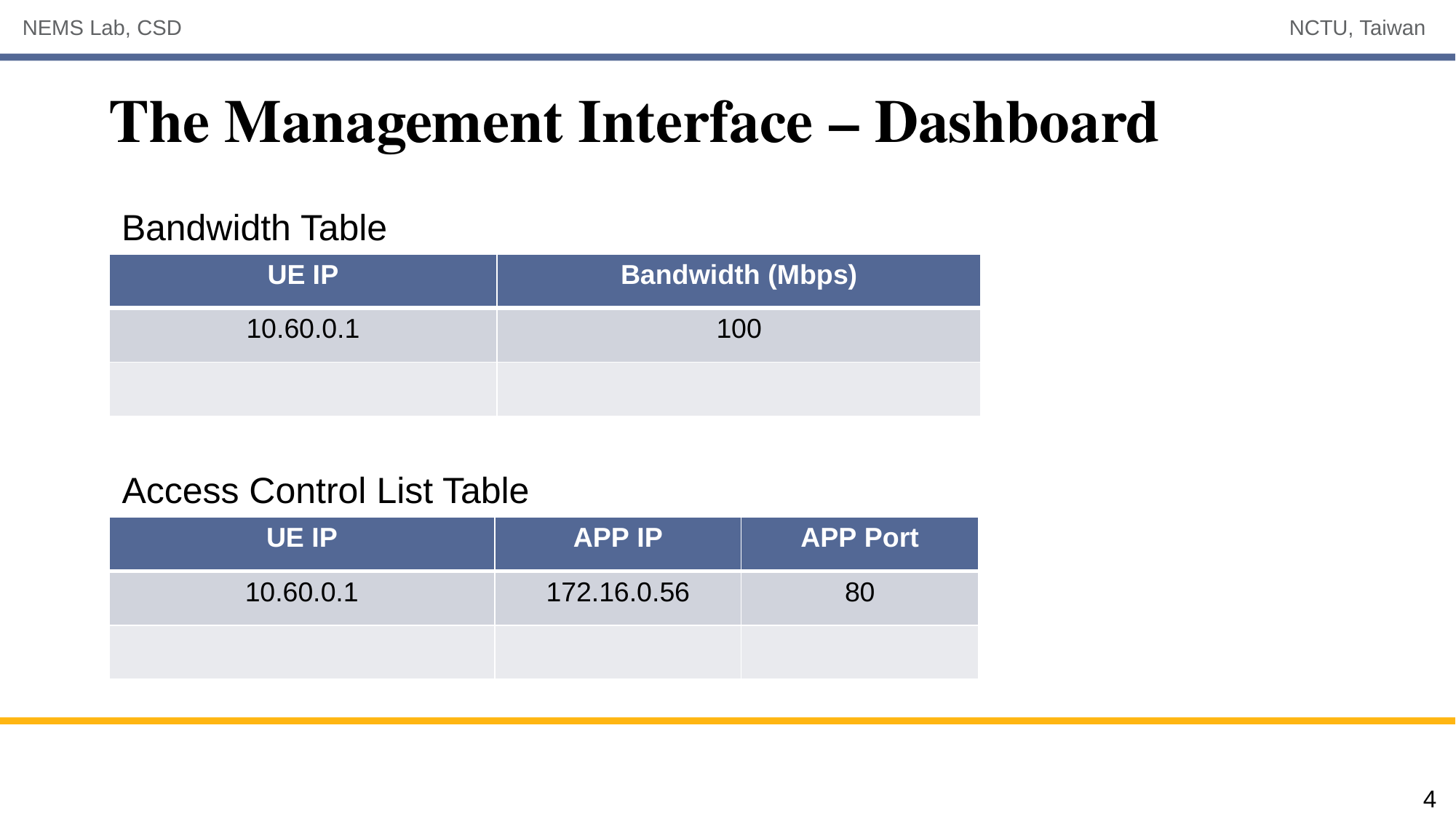

# The Management Interface – Dashboard
Bandwidth Table
| UE IP | Bandwidth (Mbps) |
| --- | --- |
| 10.60.0.1 | 100 |
|  |  |
Access Control List Table
| UE IP | APP IP | APP Port |
| --- | --- | --- |
| 10.60.0.1 | 172.16.0.56 | 80 |
|  |  |  |
4